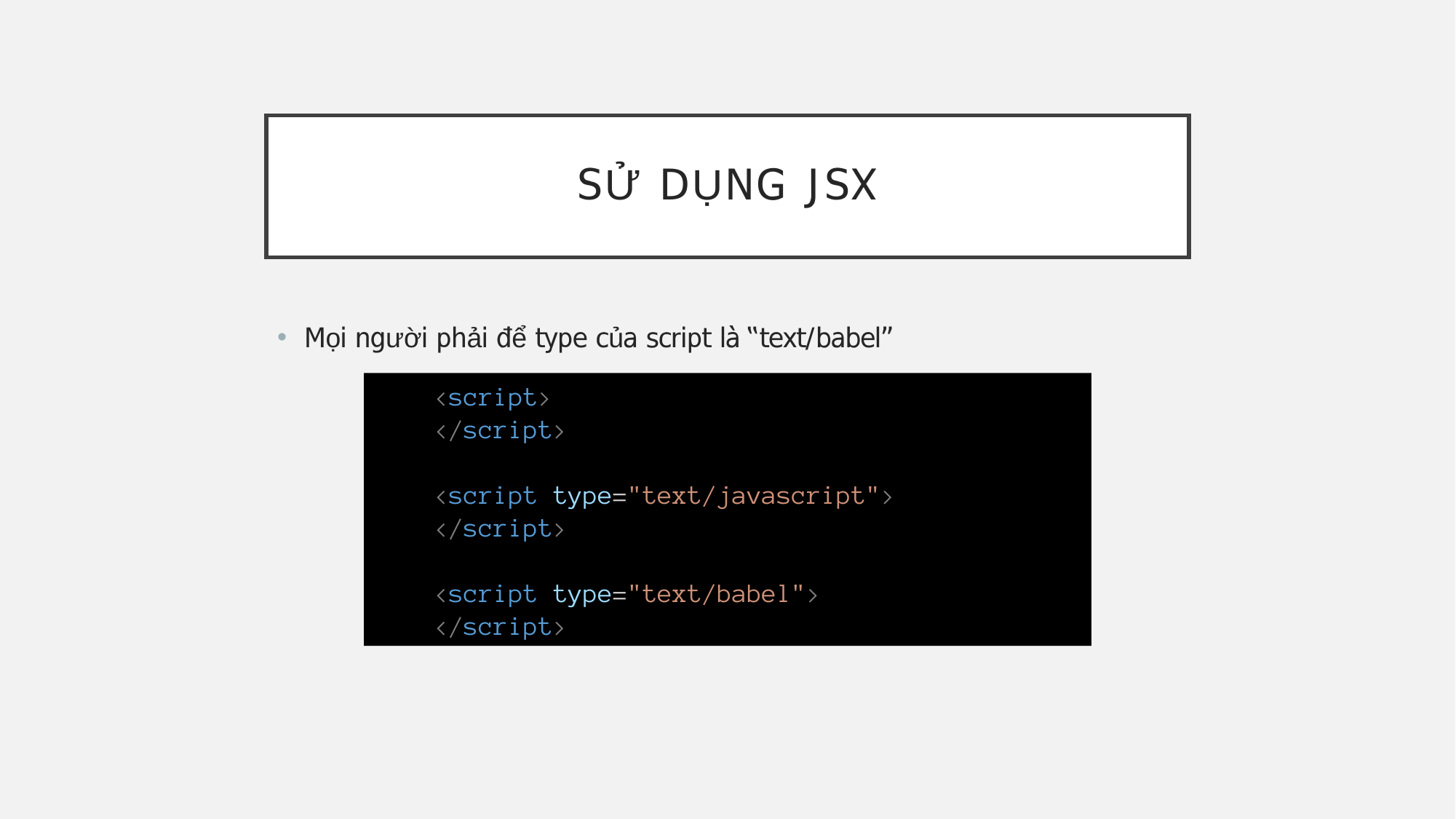

# Sử dụng jsx
Mọi người phải để type của script là “text/babel”
    <script>
    </script>
    <script type="text/javascript">
    </script>
    <script type="text/babel">
    </script>